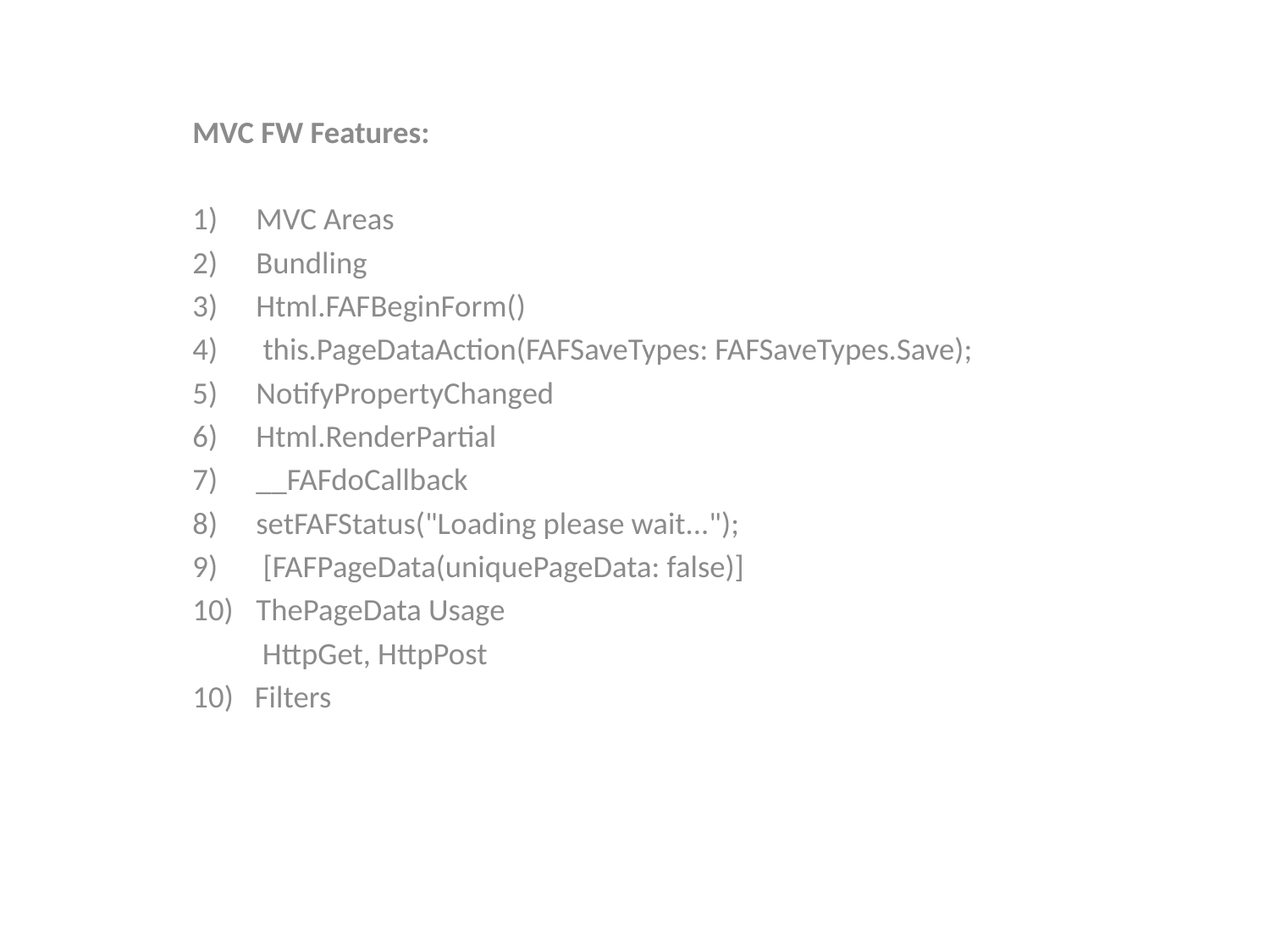

MVC FW Features:

MVC Areas
Bundling
Html.FAFBeginForm()
 this.PageDataAction(FAFSaveTypes: FAFSaveTypes.Save);
NotifyPropertyChanged
Html.RenderPartial
__FAFdoCallback
setFAFStatus("Loading please wait...");
 [FAFPageData(uniquePageData: false)]
ThePageData Usage
	HttpGet, HttpPost
10)   Filters